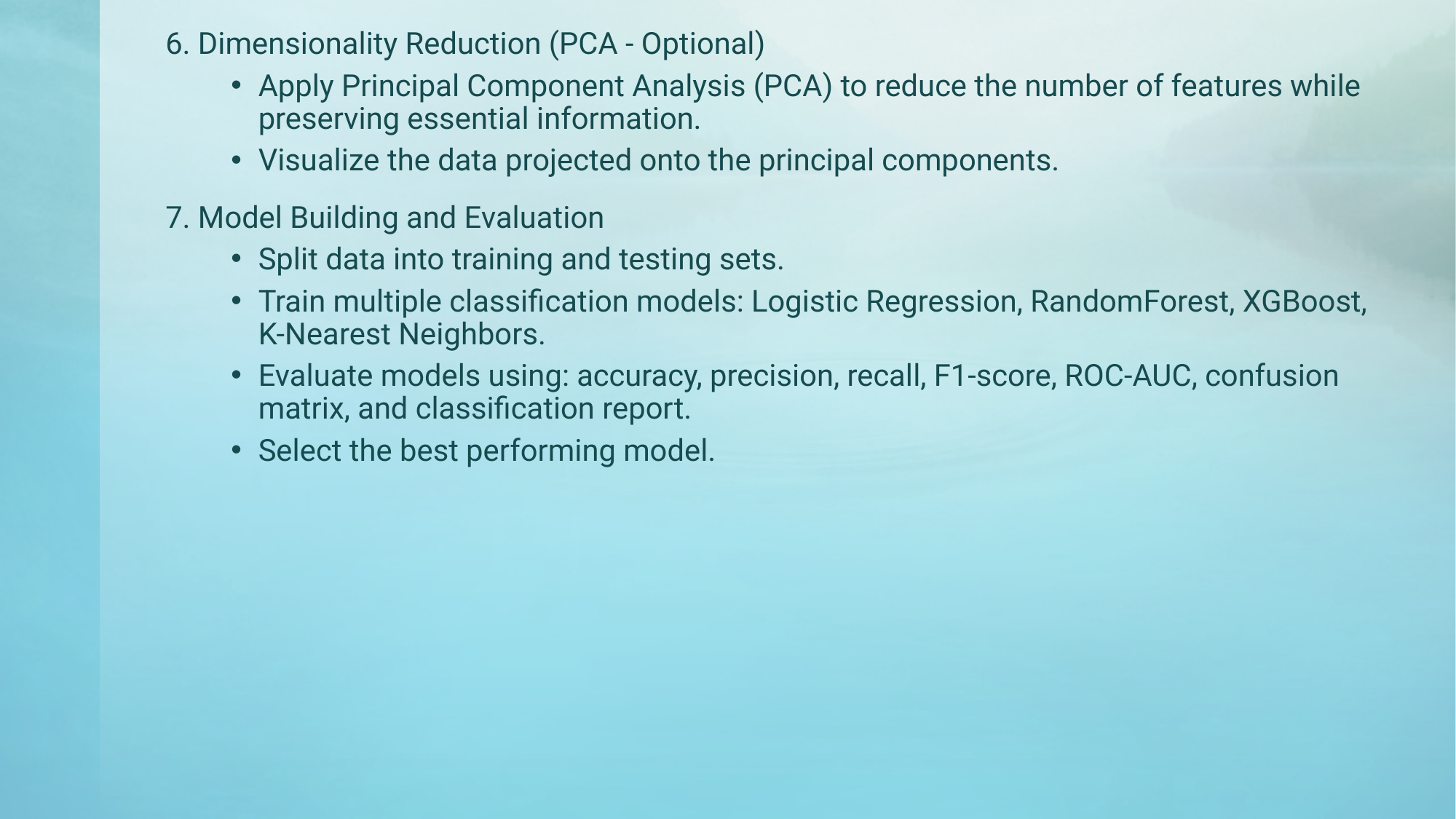

6. Dimensionality Reduction (PCA - Optional)
Apply Principal Component Analysis (PCA) to reduce the number of features while preserving essential information.
Visualize the data projected onto the principal components.
7. Model Building and Evaluation
Split data into training and testing sets.
Train multiple classification models: Logistic Regression, RandomForest, XGBoost, K-Nearest Neighbors.
Evaluate models using: accuracy, precision, recall, F1-score, ROC-AUC, confusion matrix, and classification report.
Select the best performing model.